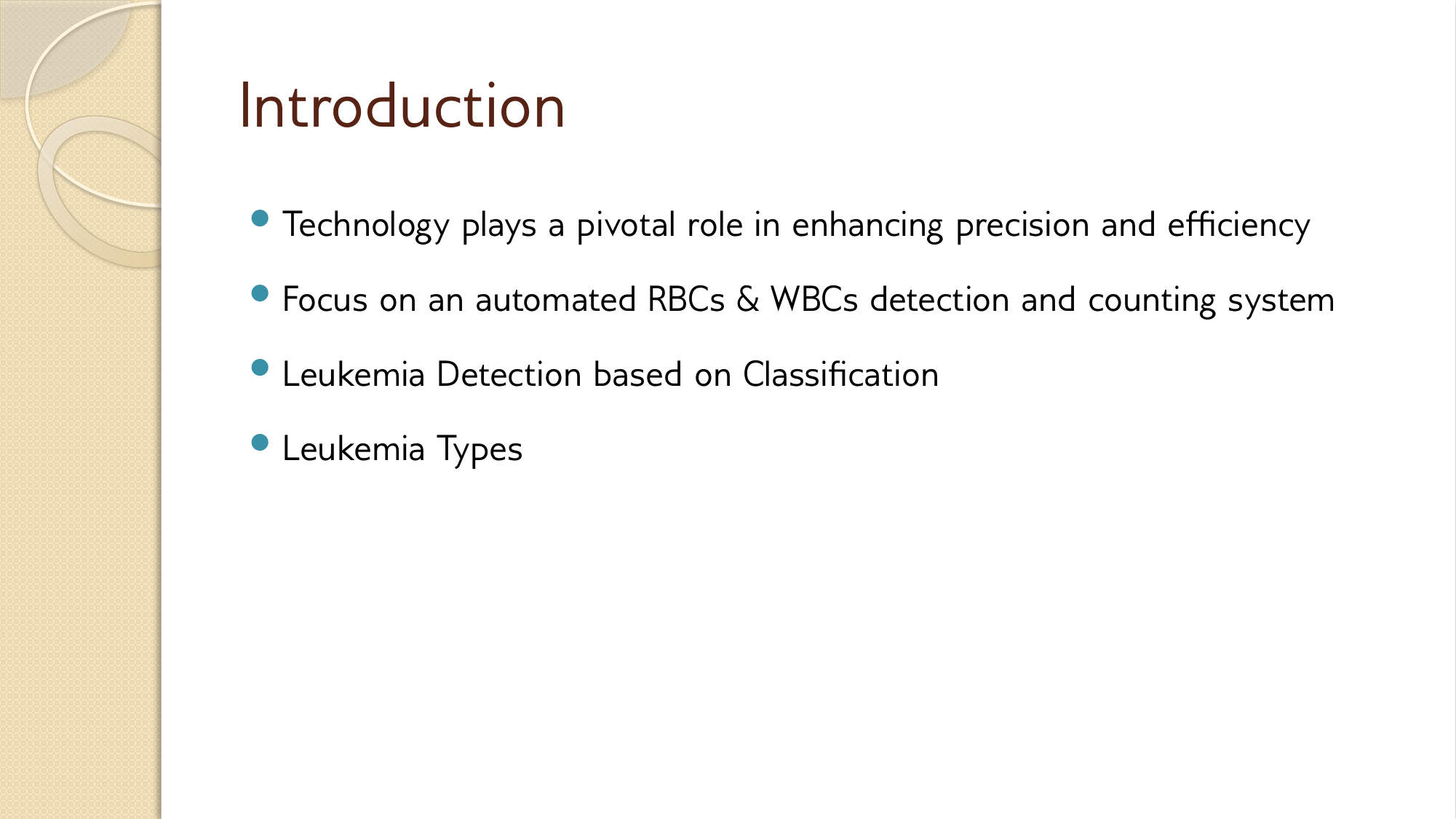

# Introduction
Technology plays a pivotal role in enhancing precision and efficiency
Focus on an automated RBCs & WBCs detection and counting system
Leukemia Detection based on Classification
Leukemia Types